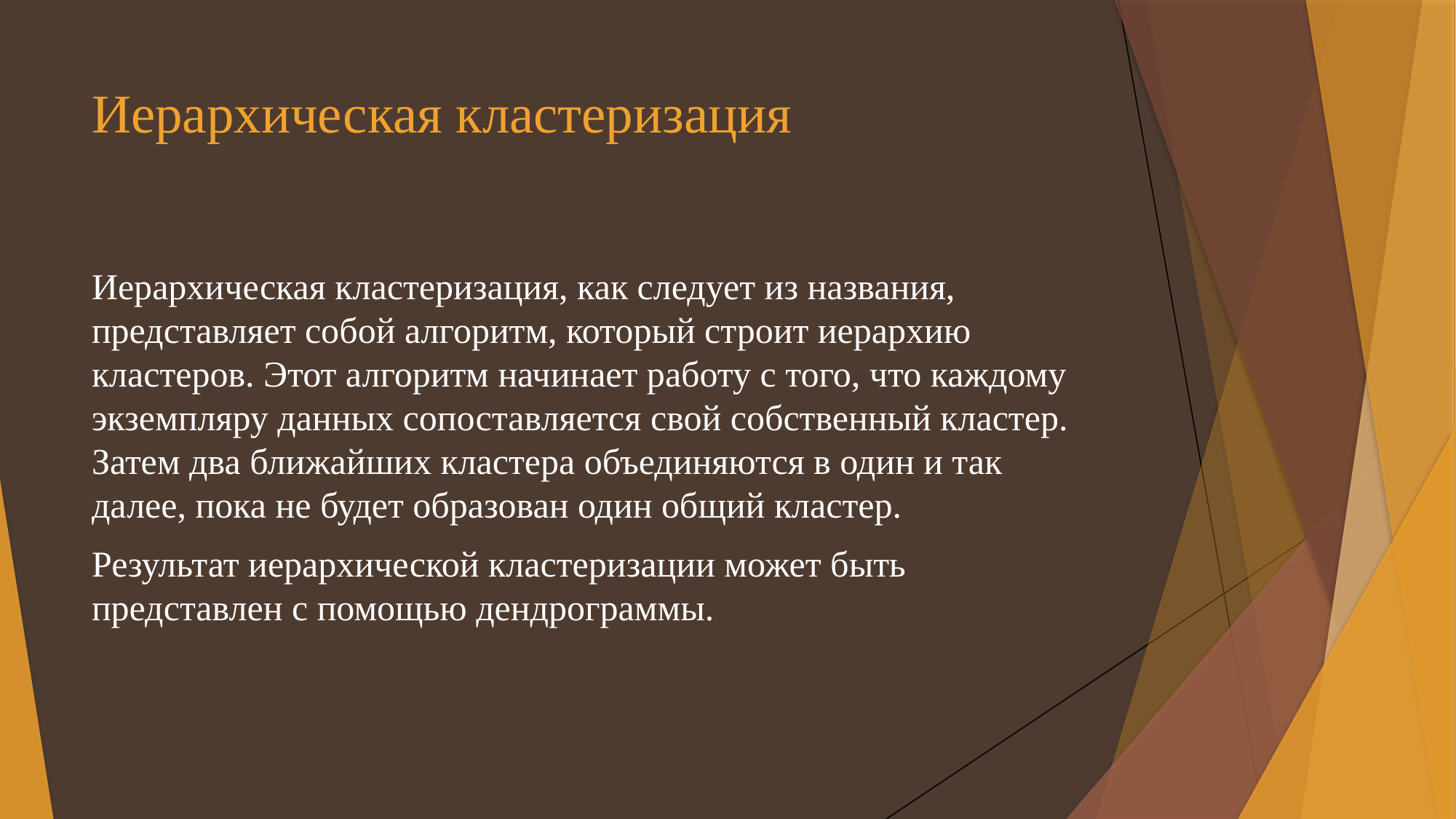

# Иерархическая кластеризация
Иерархическая кластеризация, как следует из названия, представляет собой алгоритм, который строит иерархию кластеров. Этот алгоритм начинает работу с того, что каждому экземпляру данных сопоставляется свой собственный кластер. Затем два ближайших кластера объединяются в один и так далее, пока не будет образован один общий кластер.
Результат иерархической кластеризации может быть представлен с помощью дендрограммы.